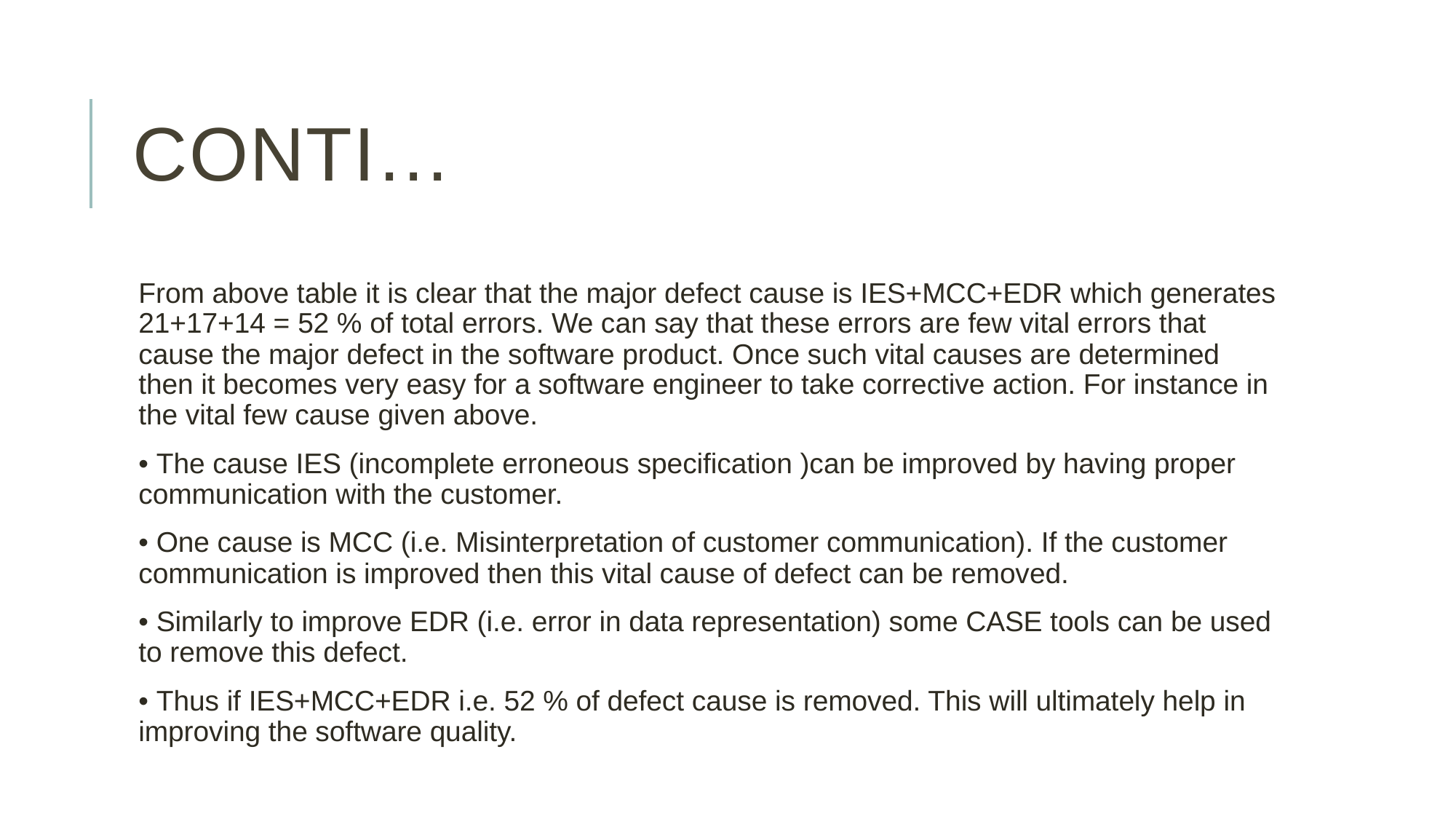

# Conti…
From above table it is clear that the major defect cause is IES+MCC+EDR which generates 21+17+14 = 52 % of total errors. We can say that these errors are few vital errors that cause the major defect in the software product. Once such vital causes are determined then it becomes very easy for a software engineer to take corrective action. For instance in the vital few cause given above.
• The cause IES (incomplete erroneous specification )can be improved by having proper communication with the customer.
• One cause is MCC (i.e. Misinterpretation of customer communication). If the customer communication is improved then this vital cause of defect can be removed.
• Similarly to improve EDR (i.e. error in data representation) some CASE tools can be used to remove this defect.
• Thus if IES+MCC+EDR i.e. 52 % of defect cause is removed. This will ultimately help in improving the software quality.